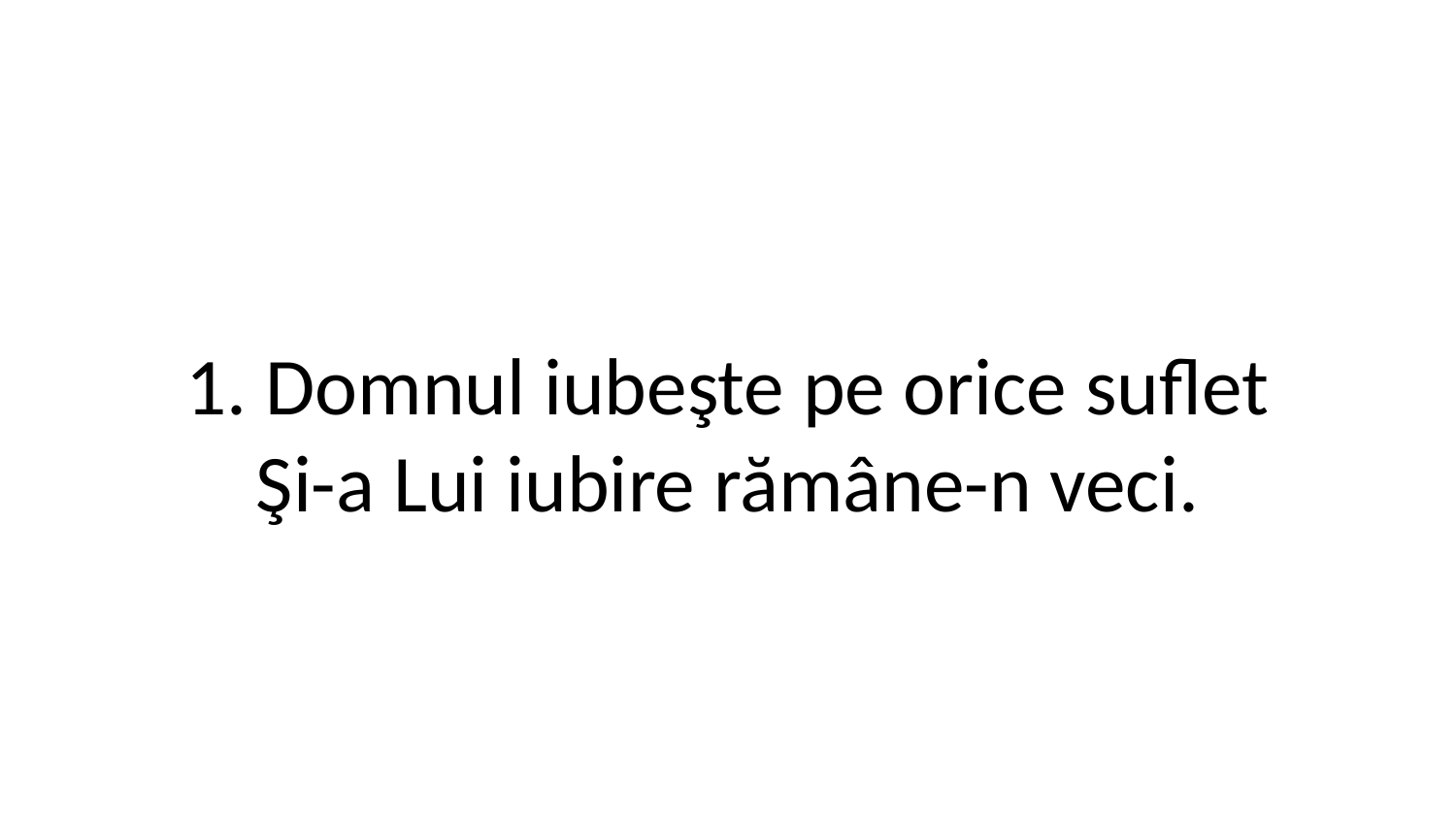

1. Domnul iubeşte pe orice suflet
Şi-a Lui iubire rămâne-n veci.